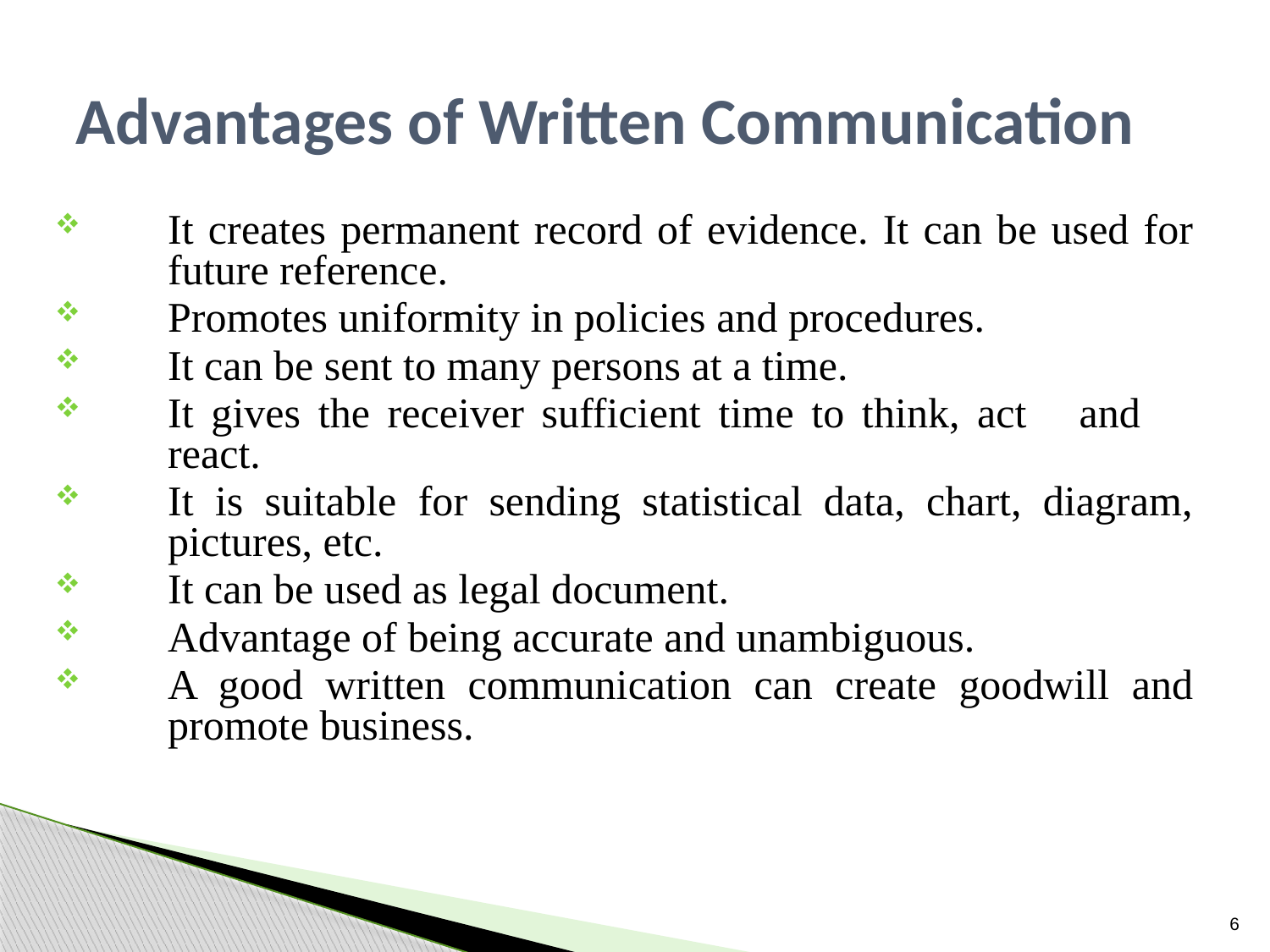

# Advantages of Written Communication
It creates permanent record of evidence. It can be used for future reference.
Promotes uniformity in policies and procedures.
It can be sent to many persons at a time.
It gives the receiver sufficient time to think, act   and    react.
It is suitable for sending statistical data, chart, diagram, pictures, etc.
It can be used as legal document.
Advantage of being accurate and unambiguous.
A good written communication can create goodwill and promote business.

6